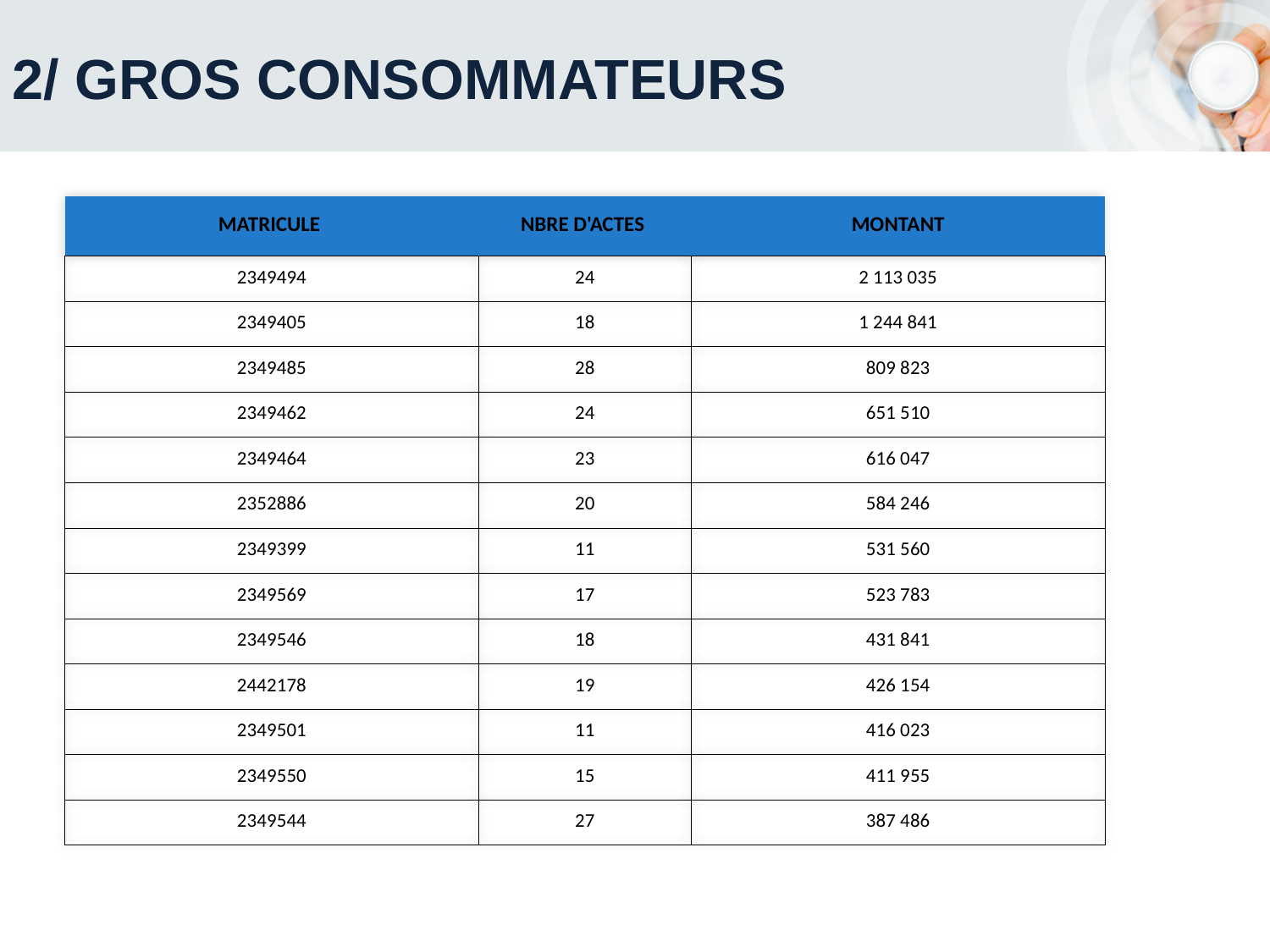

# 2/ GROS CONSOMMATEURS
| MATRICULE | NBRE D'ACTES | MONTANT |
| --- | --- | --- |
| 2349494 | 24 | 2 113 035 |
| 2349405 | 18 | 1 244 841 |
| 2349485 | 28 | 809 823 |
| 2349462 | 24 | 651 510 |
| 2349464 | 23 | 616 047 |
| 2352886 | 20 | 584 246 |
| 2349399 | 11 | 531 560 |
| 2349569 | 17 | 523 783 |
| 2349546 | 18 | 431 841 |
| 2442178 | 19 | 426 154 |
| 2349501 | 11 | 416 023 |
| 2349550 | 15 | 411 955 |
| 2349544 | 27 | 387 486 |